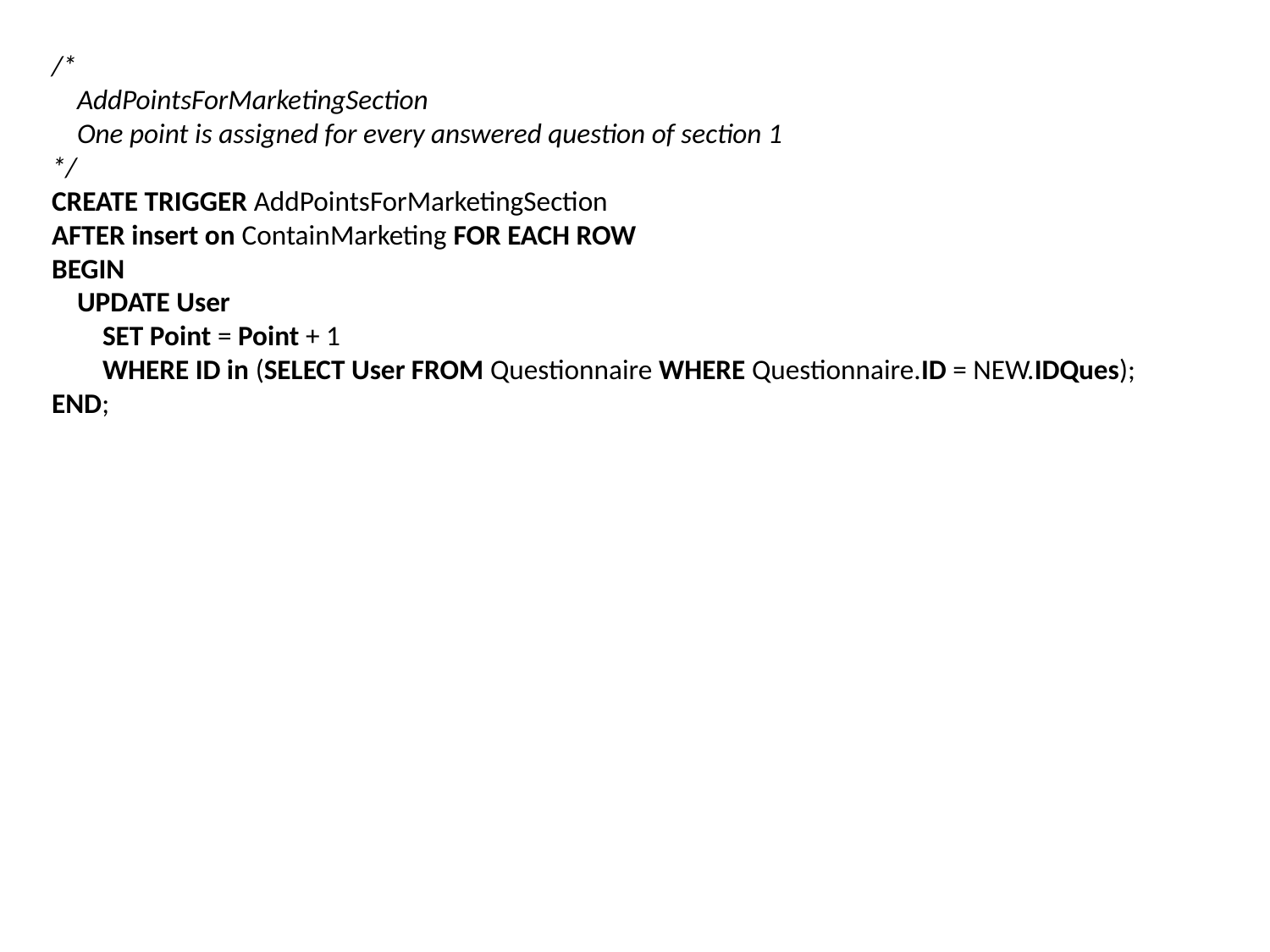

/*
    AddPointsForMarketingSection
    One point is assigned for every answered question of section 1
*/
CREATE TRIGGER AddPointsForMarketingSection
AFTER insert on ContainMarketing FOR EACH ROW
BEGIN
    UPDATE User
        SET Point = Point + 1
        WHERE ID in (SELECT User FROM Questionnaire WHERE Questionnaire.ID = NEW.IDQues);
END;